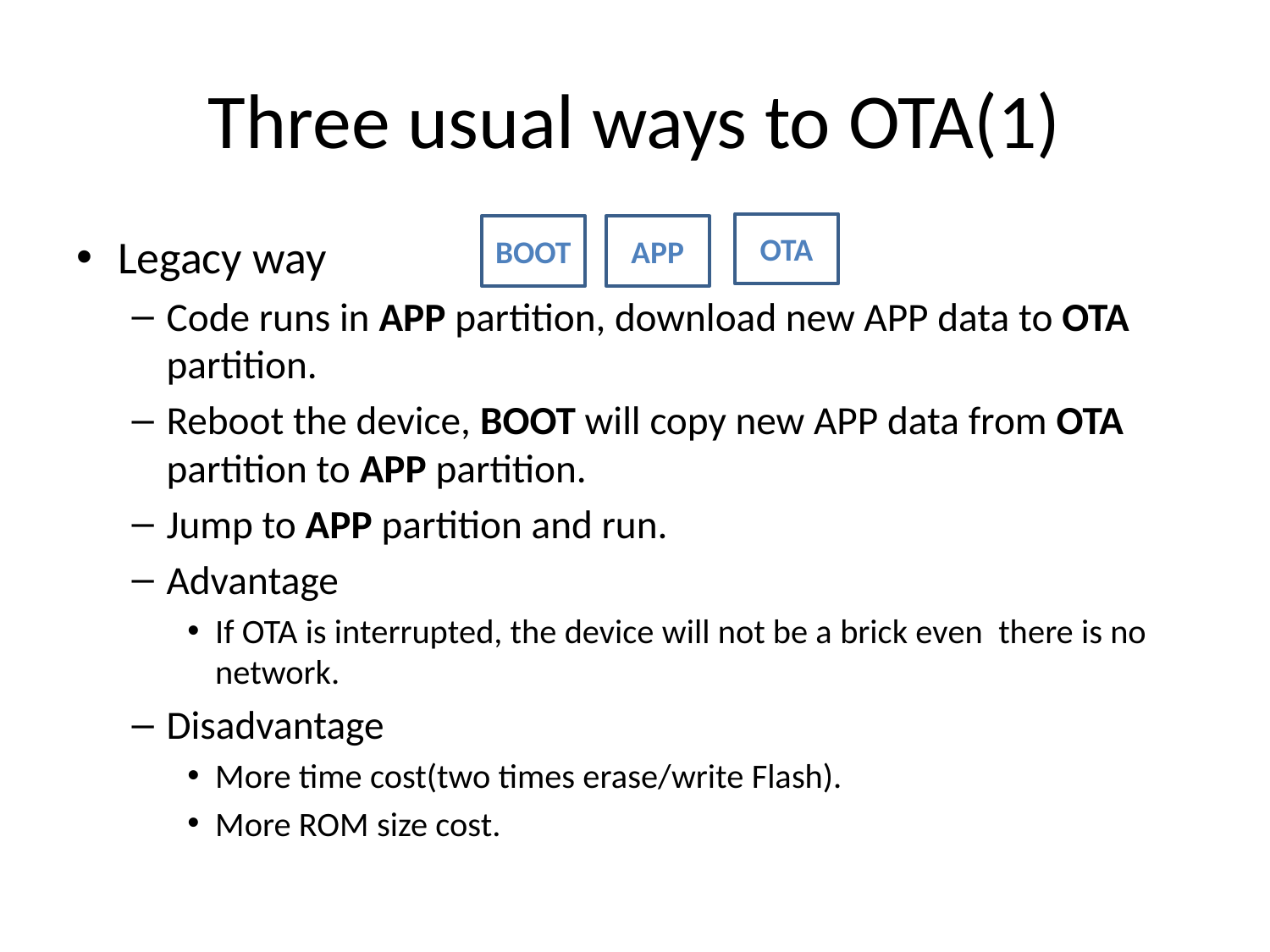

# Three usual ways to OTA(1)
OTA
BOOT
APP
Legacy way
Code runs in APP partition, download new APP data to OTA partition.
Reboot the device, BOOT will copy new APP data from OTA partition to APP partition.
Jump to APP partition and run.
Advantage
If OTA is interrupted, the device will not be a brick even  there is no network.
Disadvantage
More time cost(two times erase/write Flash).
More ROM size cost.